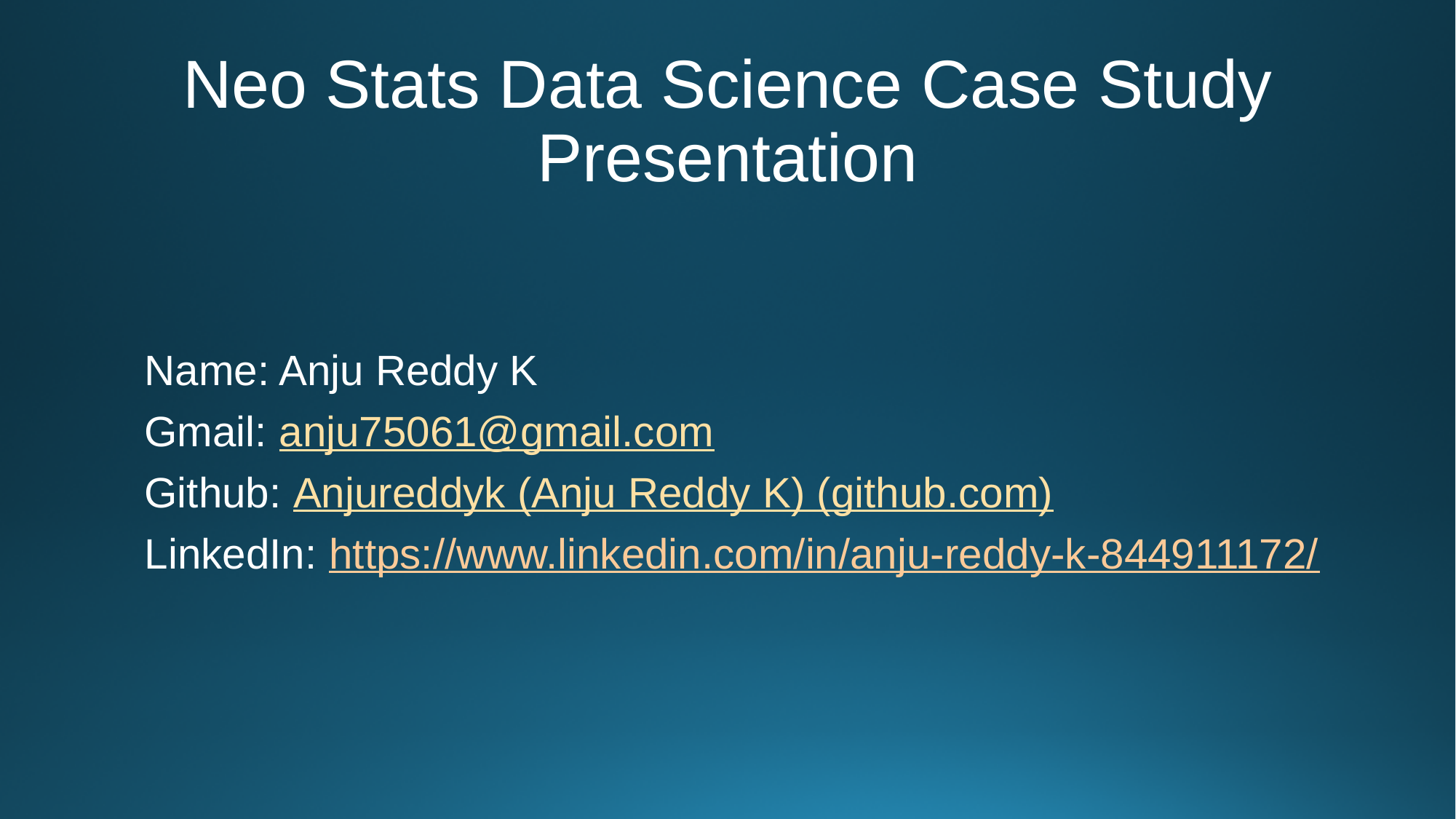

# Neo Stats Data Science Case Study Presentation

Name: Anju Reddy K
Gmail: anju75061@gmail.com
Github: Anjureddyk (Anju Reddy K) (github.com)
LinkedIn: https://www.linkedin.com/in/anju-reddy-k-844911172/